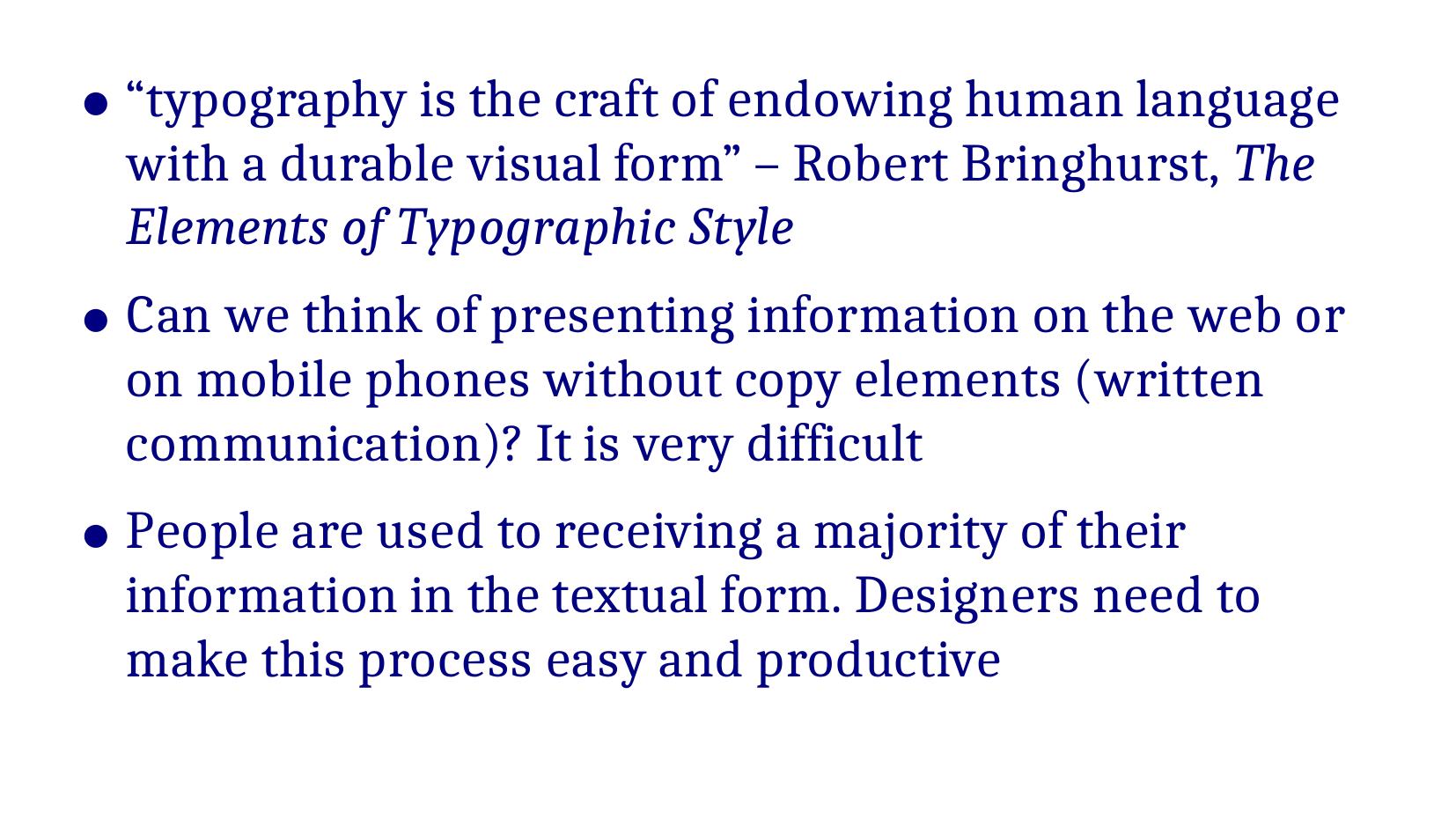

“typography is the craft of endowing human language with a durable visual form” – Robert Bringhurst, The Elements of Typographic Style
Can we think of presenting information on the web or on mobile phones without copy elements (written communication)? It is very difficult
People are used to receiving a majority of their information in the textual form. Designers need to make this process easy and productive